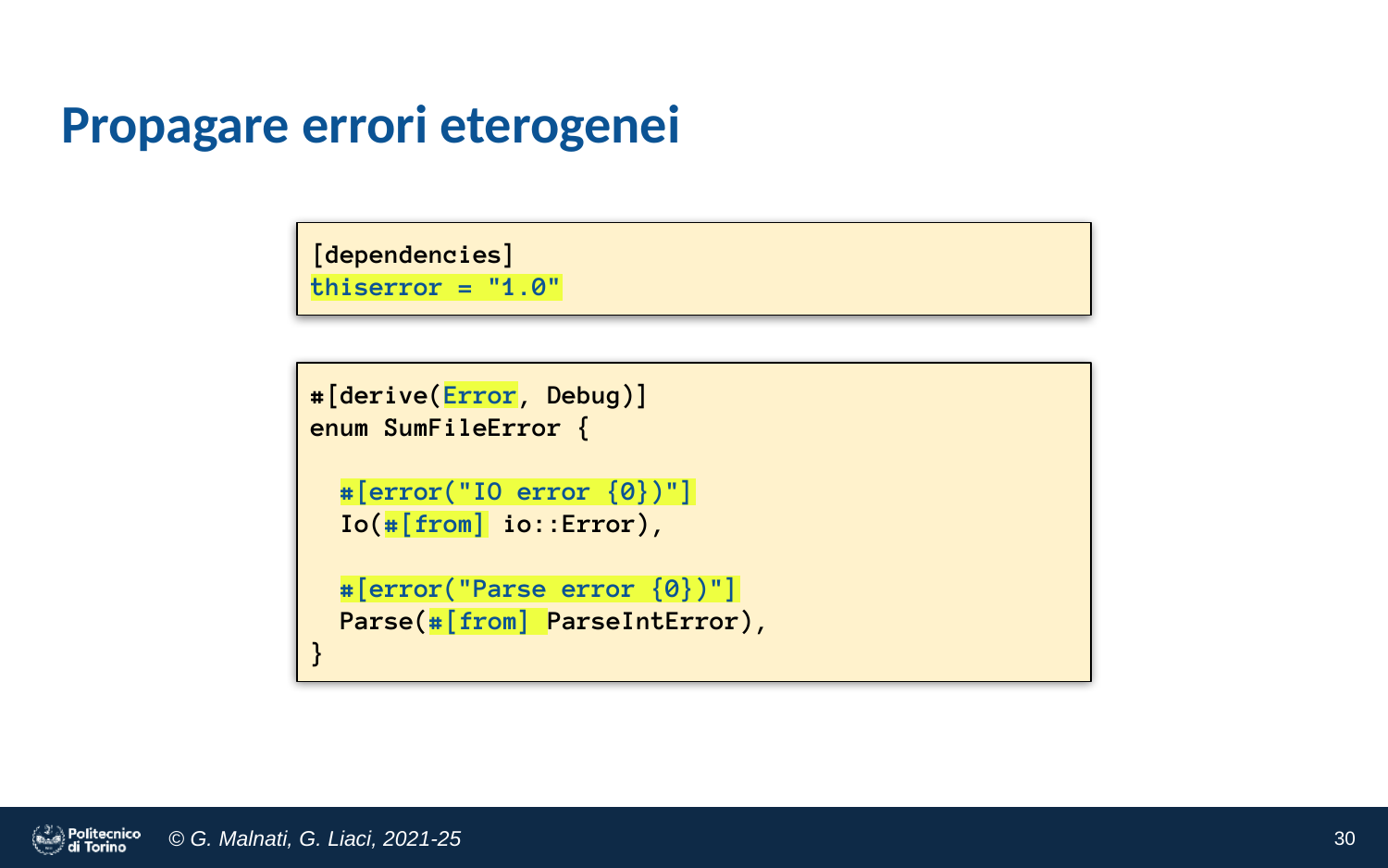

# Propagare errori eterogenei
[dependencies]
thiserror = "1.0"
#[derive(Error, Debug)]
enum SumFileError {

  #[error("IO error {0})"]
  Io(#[from] io::Error),

  #[error("Parse error {0})"]
  Parse(#[from] ParseIntError),
}
30